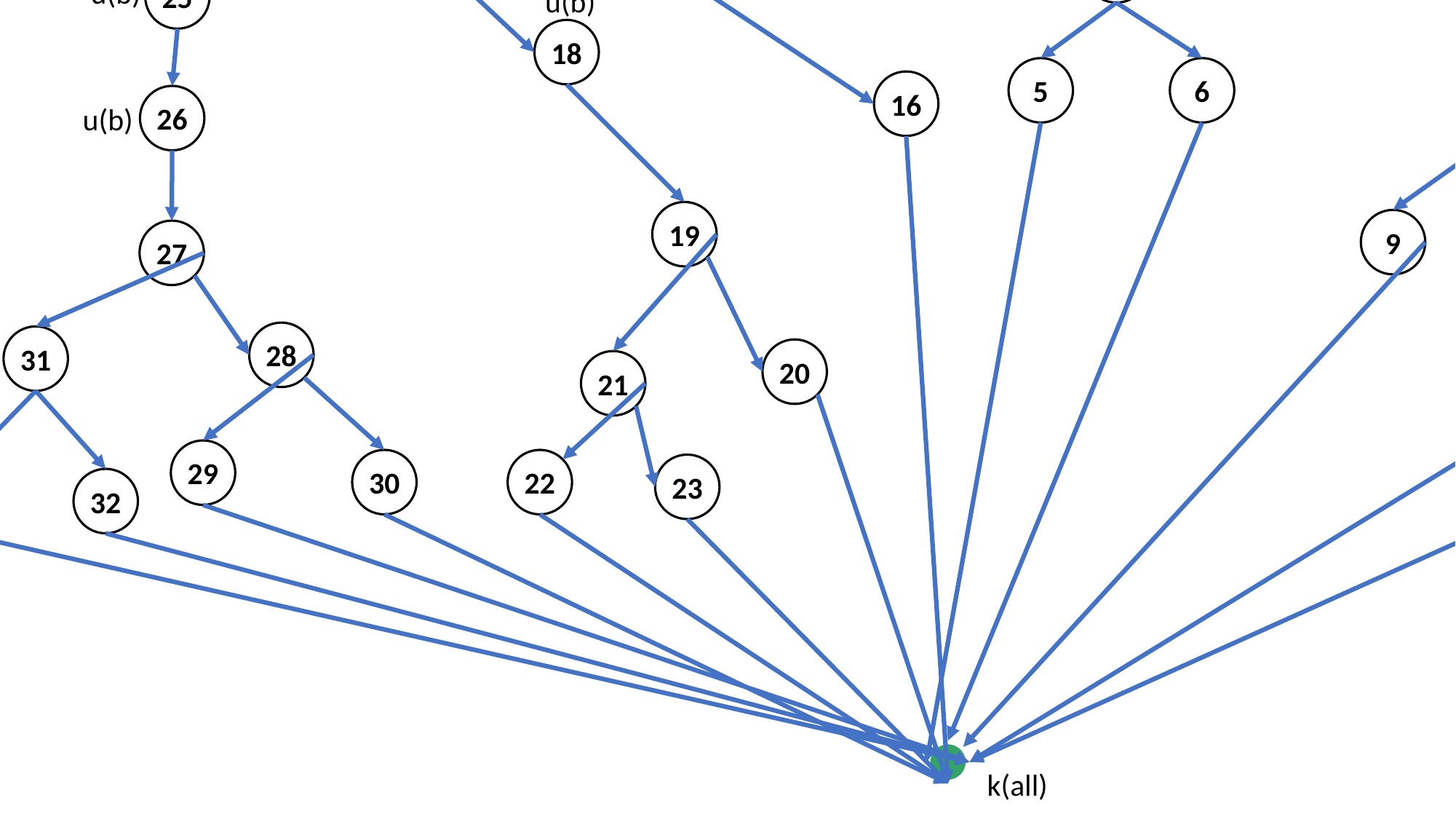

1
d(b)
 u(b)
14
13
2
15
3
u(b)
24
17
u(d)
4
7
u(b)
25
u(b)
u(b)
18
5
6
8
16
26
u(b)
19
9
10
27
28
31
20
21
11
12
29
30
22
23
33
32

k(all)